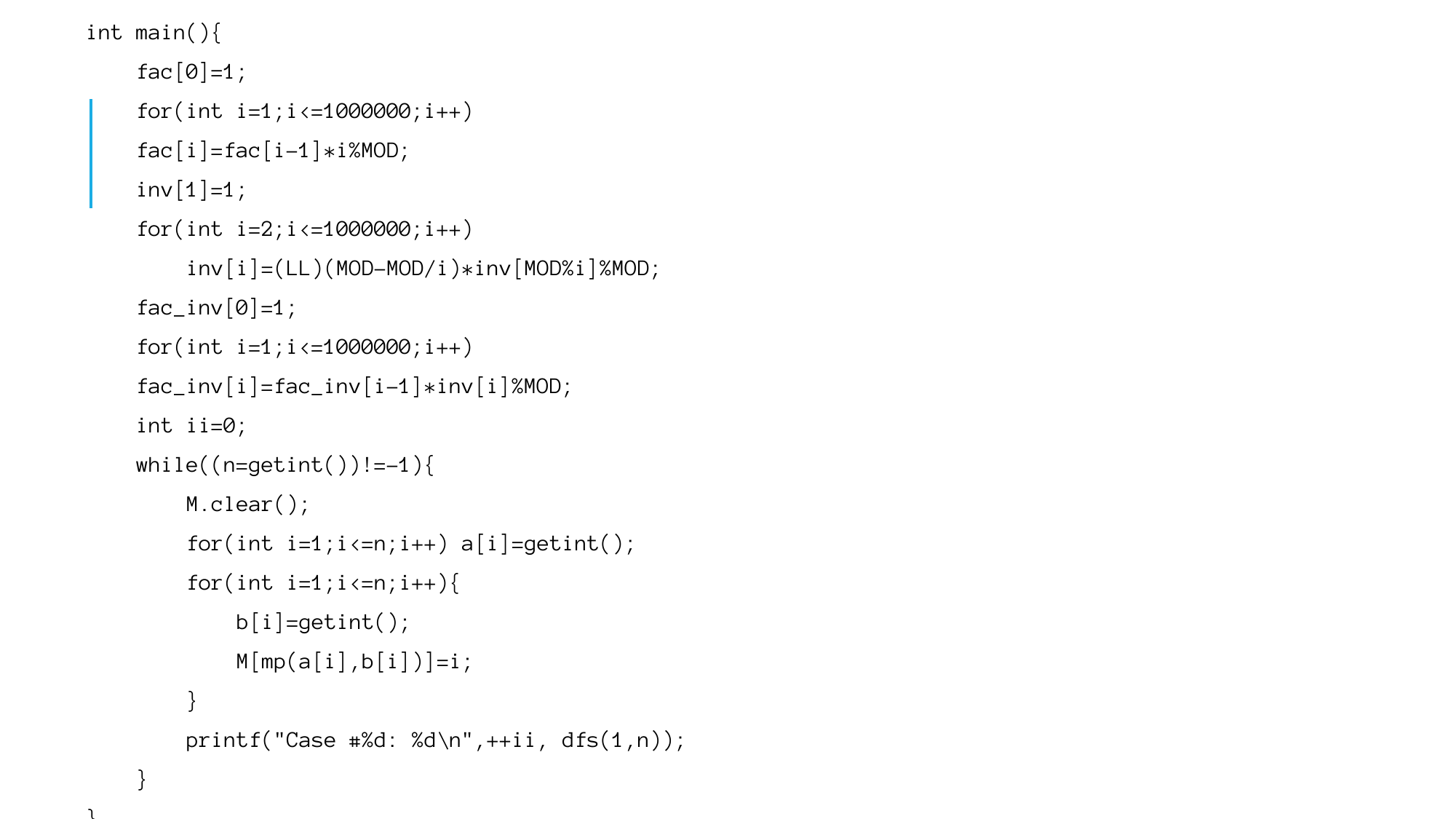

int main(){
    fac[0]=1;
    for(int i=1;i<=1000000;i++)
    fac[i]=fac[i-1]*i%MOD;
    inv[1]=1;
    for(int i=2;i<=1000000;i++)
        inv[i]=(LL)(MOD-MOD/i)*inv[MOD%i]%MOD;
    fac_inv[0]=1;
    for(int i=1;i<=1000000;i++)
    fac_inv[i]=fac_inv[i-1]*inv[i]%MOD;
    int ii=0;
    while((n=getint())!=-1){
        M.clear();
        for(int i=1;i<=n;i++) a[i]=getint();
        for(int i=1;i<=n;i++){
            b[i]=getint();
            M[mp(a[i],b[i])]=i;
        }
        printf("Case #%d: %d\n",++ii, dfs(1,n));
    }
}